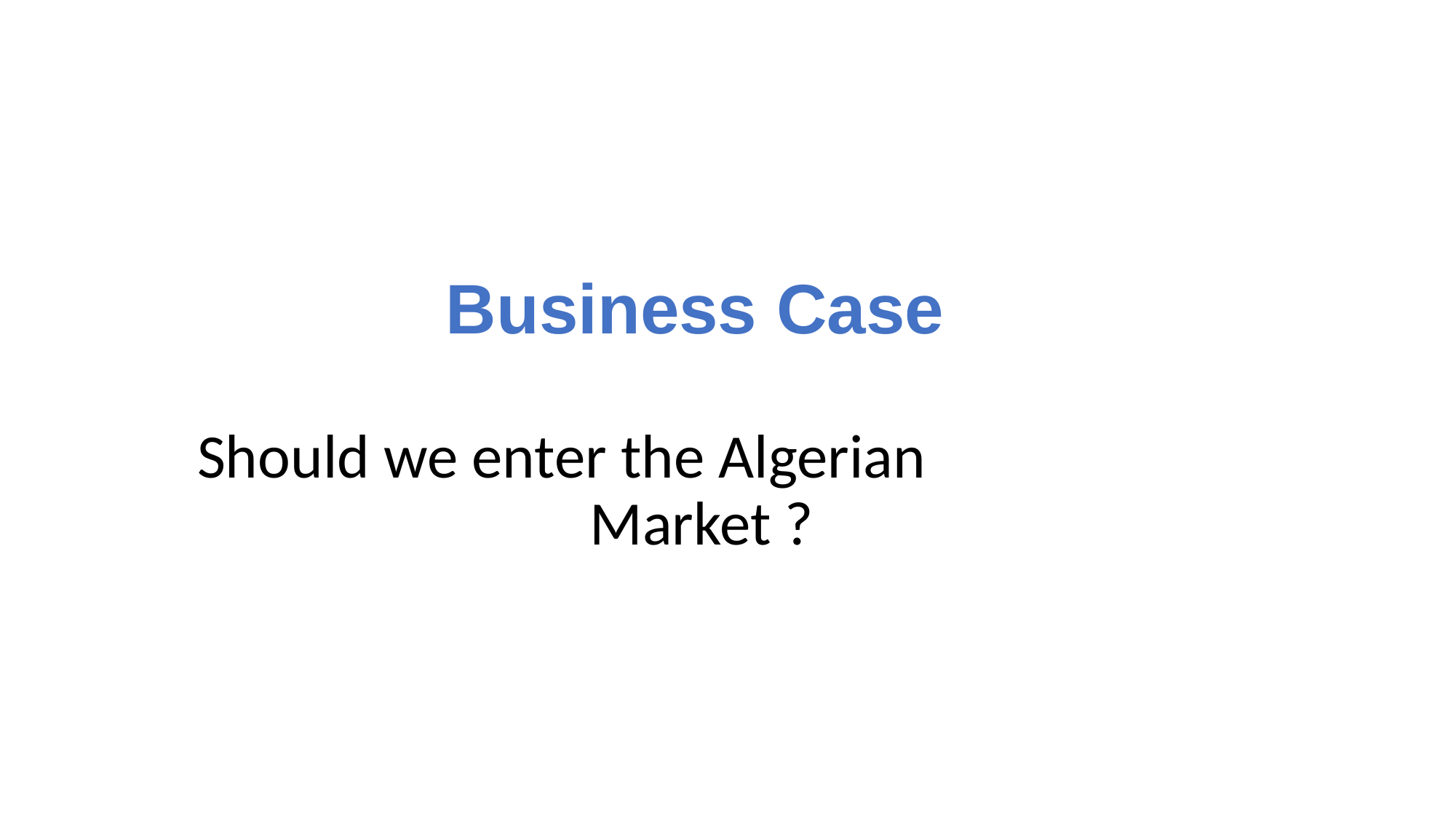

# Business Case Should we enter the Algerian Market ?